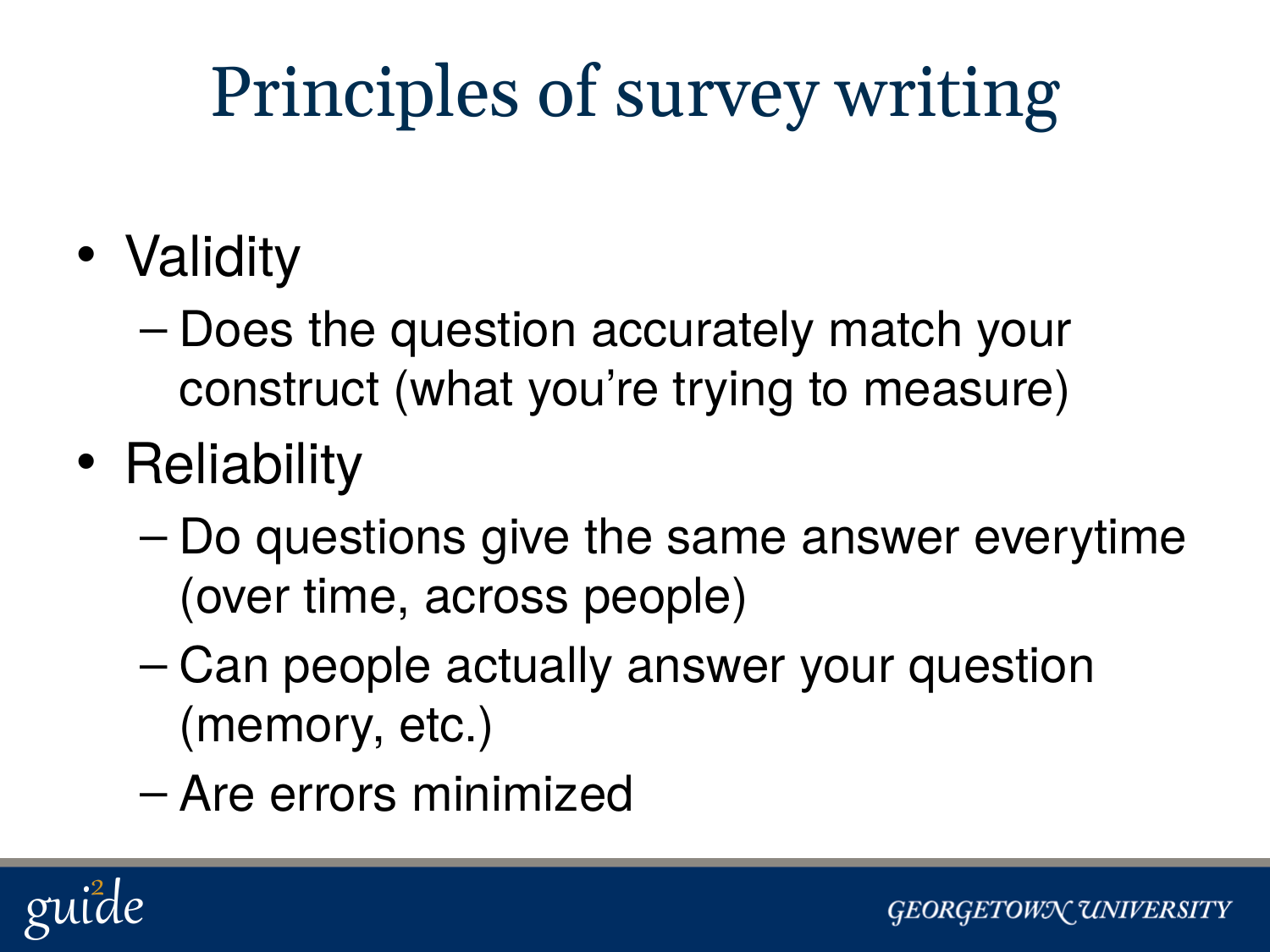

# Principles of survey writing
Validity
Does the question accurately match your construct (what you’re trying to measure)
Reliability
Do questions give the same answer everytime (over time, across people)
Can people actually answer your question (memory, etc.)
Are errors minimized